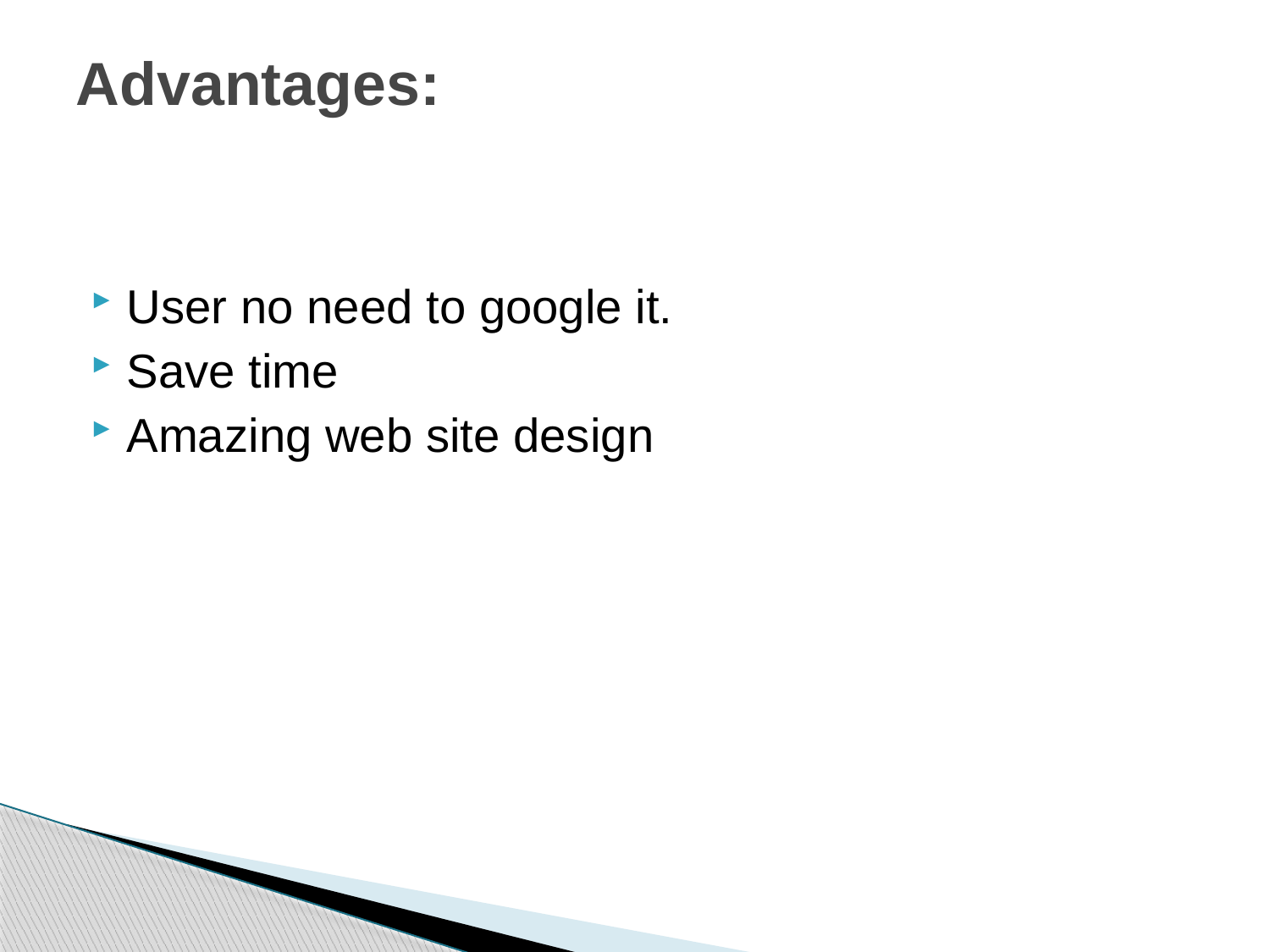

# Advantages:

User no need to google it.
Save time
Amazing web site design